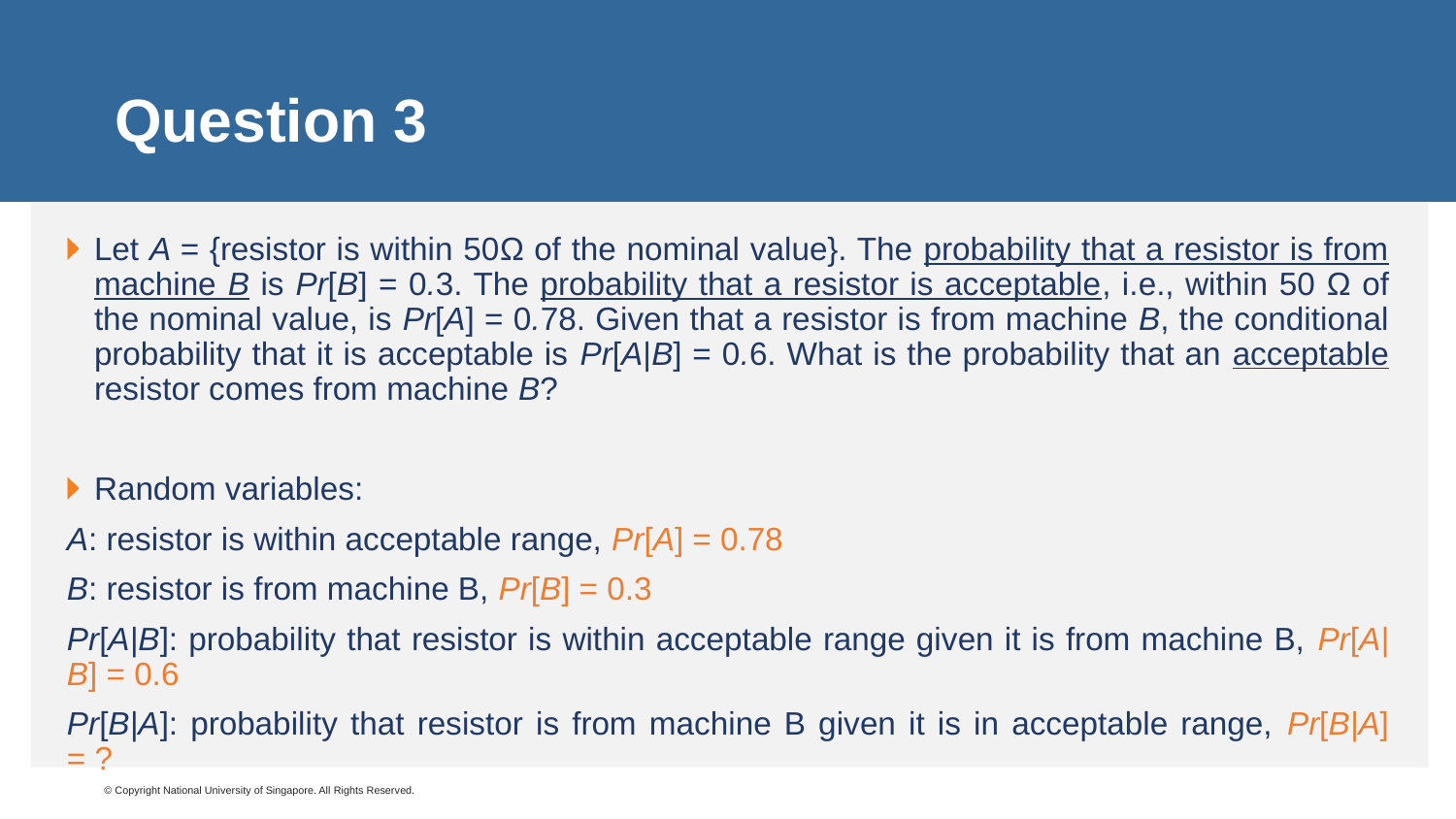

# Question 3
Let A = {resistor is within 50Ω of the nominal value}. The probability that a resistor is from machine B is Pr[B] = 0.3. The probability that a resistor is acceptable, i.e., within 50 Ω of the nominal value, is Pr[A] = 0.78. Given that a resistor is from machine B, the conditional probability that it is acceptable is Pr[A|B] = 0.6. What is the probability that an acceptable resistor comes from machine B?

Random variables:
A: resistor is within acceptable range, Pr[A] = 0.78
B: resistor is from machine B, Pr[B] = 0.3
Pr[A|B]: probability that resistor is within acceptable range given it is from machine B, Pr[A|B] = 0.6
Pr[B|A]: probability that resistor is from machine B given it is in acceptable range, Pr[B|A] = ?